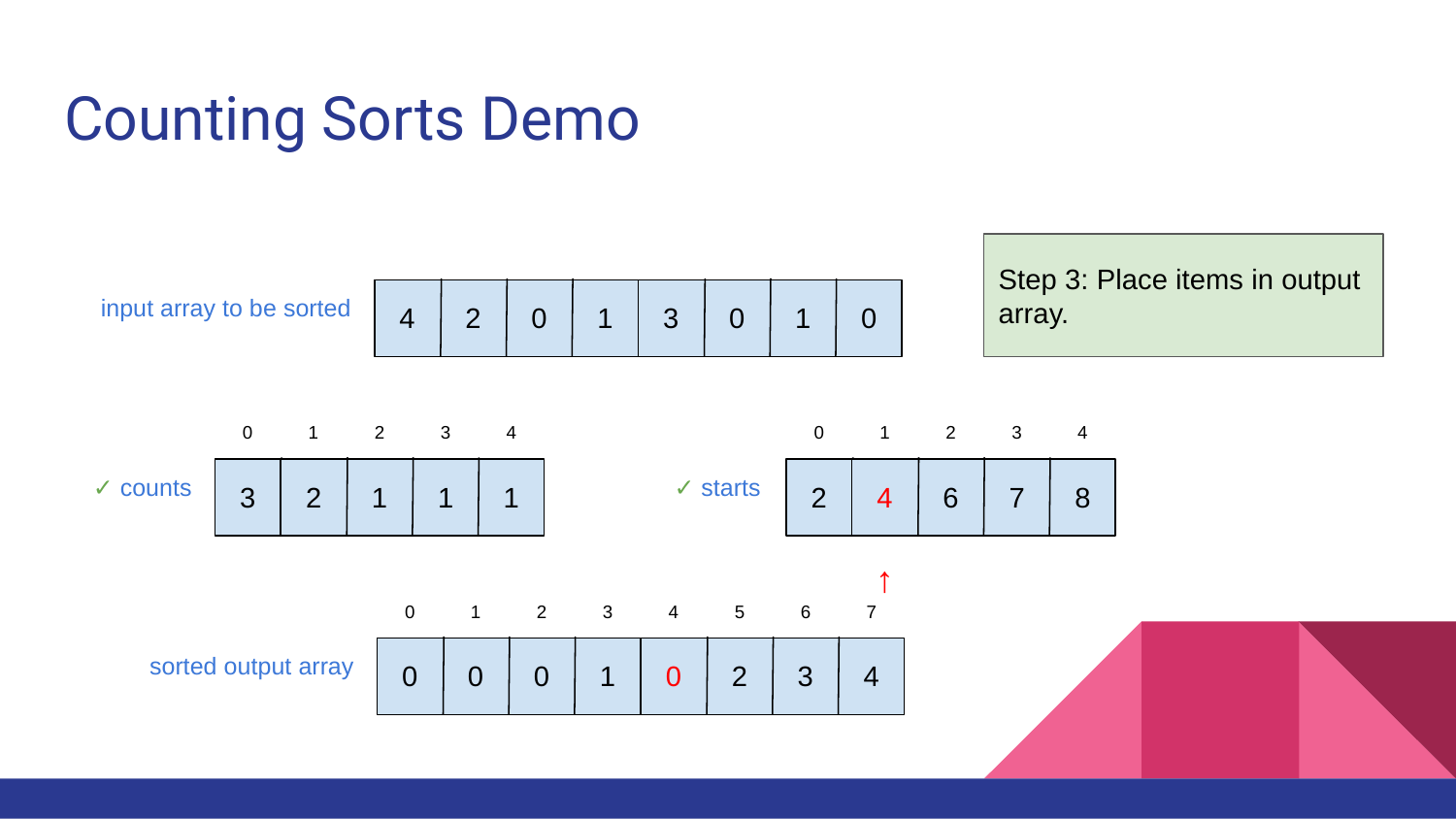

# Counting Sorts Demo

Step 3: Place items in output array.
4
2
1
3
1

input array to be sorted
0
0
0
0
1
3
4
0
1
3
4
2
2
✓ counts
3
2
1
1

2
4
7
8

1
6
✓ starts
↑
0
1
3
4
6
7
2
5
sorted output array
0
1
0
3

0
0
2
4